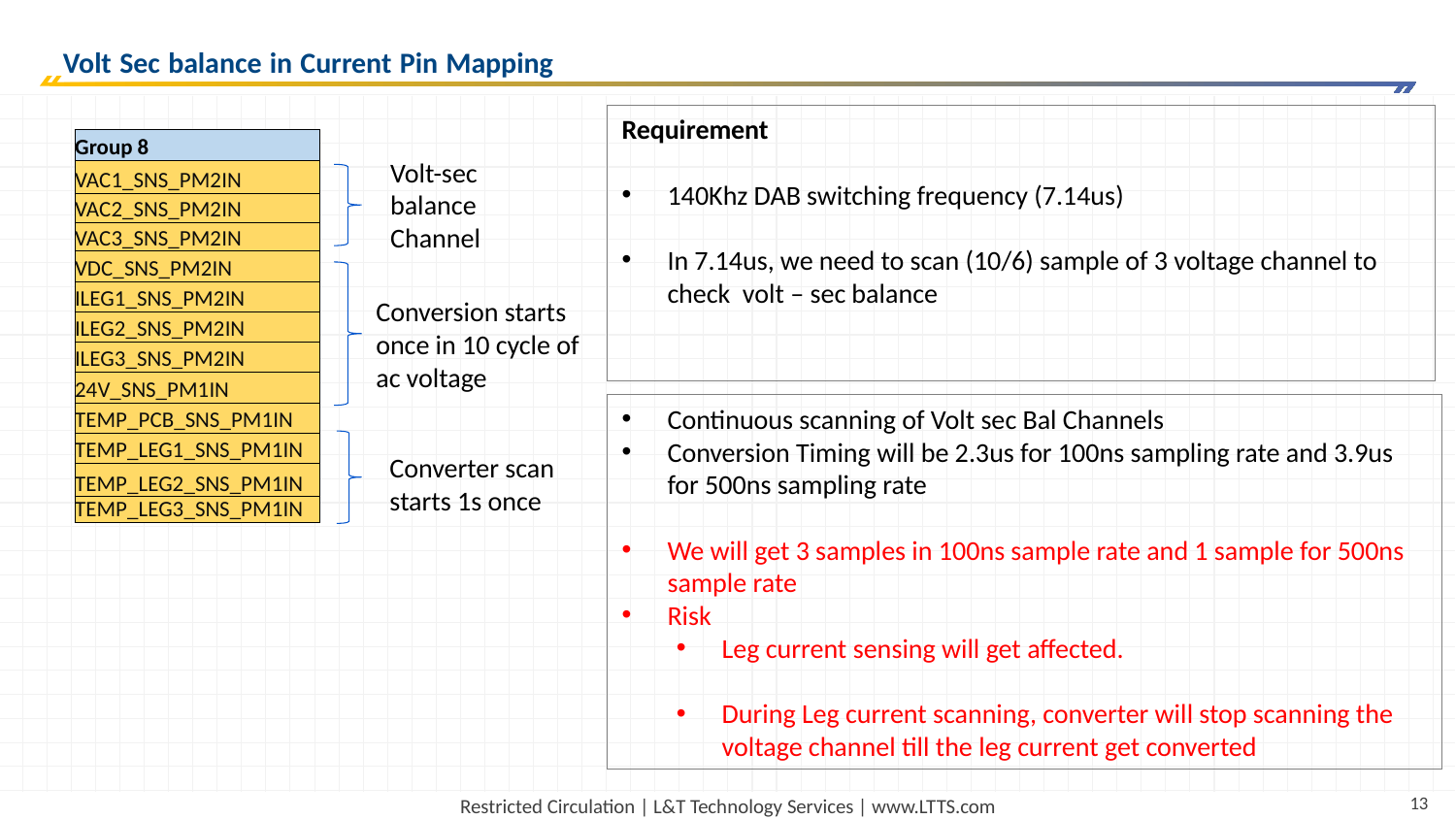

# Volt Sec balance in Current Pin Mapping
Requirement

140Khz DAB switching frequency (7.14us)

In 7.14us, we need to scan (10/6) sample of 3 voltage channel to check  volt – sec balance

| Group 8 |
| --- |
| VAC1\_SNS\_PM2IN |
| VAC2\_SNS\_PM2IN |
| VAC3\_SNS\_PM2IN |
| VDC\_SNS\_PM2IN |
| ILEG1\_SNS\_PM2IN |
| ILEG2\_SNS\_PM2IN |
| ILEG3\_SNS\_PM2IN |
| 24V\_SNS\_PM1IN |
| TEMP\_PCB\_SNS\_PM1IN |
| TEMP\_LEG1\_SNS\_PM1IN |
| TEMP\_LEG2\_SNS\_PM1IN |
| TEMP\_LEG3\_SNS\_PM1IN |
Volt-sec balance Channel

Conversion starts once in 10 cycle of ac voltage
Continuous scanning of Volt sec Bal Channels
Conversion Timing will be 2.3us for 100ns sampling rate and 3.9us for 500ns sampling rate

We will get 3 samples in 100ns sample rate and 1 sample for 500ns sample rate
Risk
Leg current sensing will get affected.

During Leg current scanning, converter will stop scanning the voltage channel till the leg current get converted

Converter scan starts 1s once